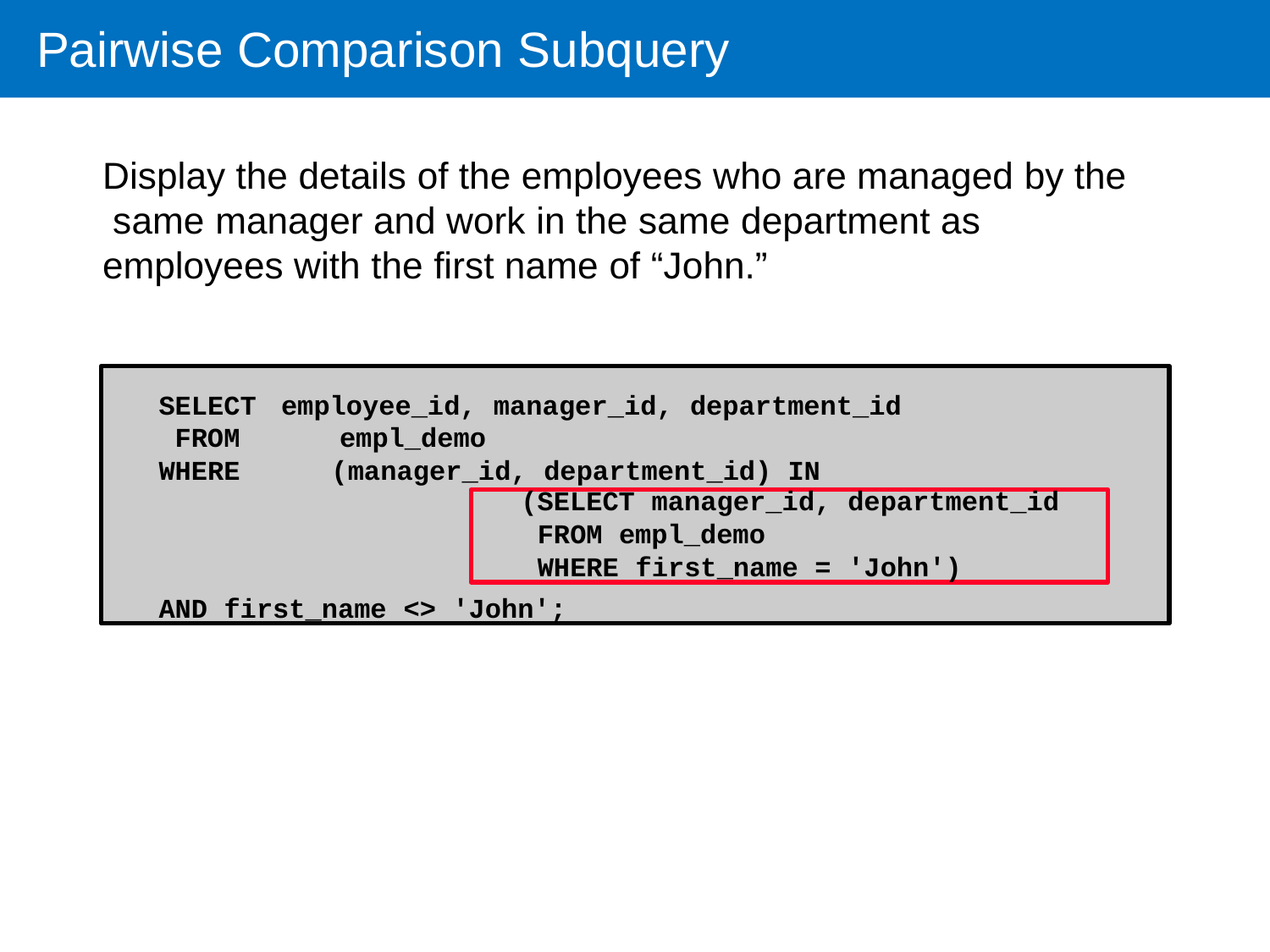

# Pairwise Comparison Subquery
Display the details of the employees who are managed by the  same manager and work in the same department as  employees with the first name of “John.”
SELECT employee_id, manager_id, department_id  FROM	empl_demo
WHERE	(manager_id, department_id) IN

AND first_name <> 'John';
(SELECT manager_id, department_id
FROM empl_demo
WHERE first_name = 'John')